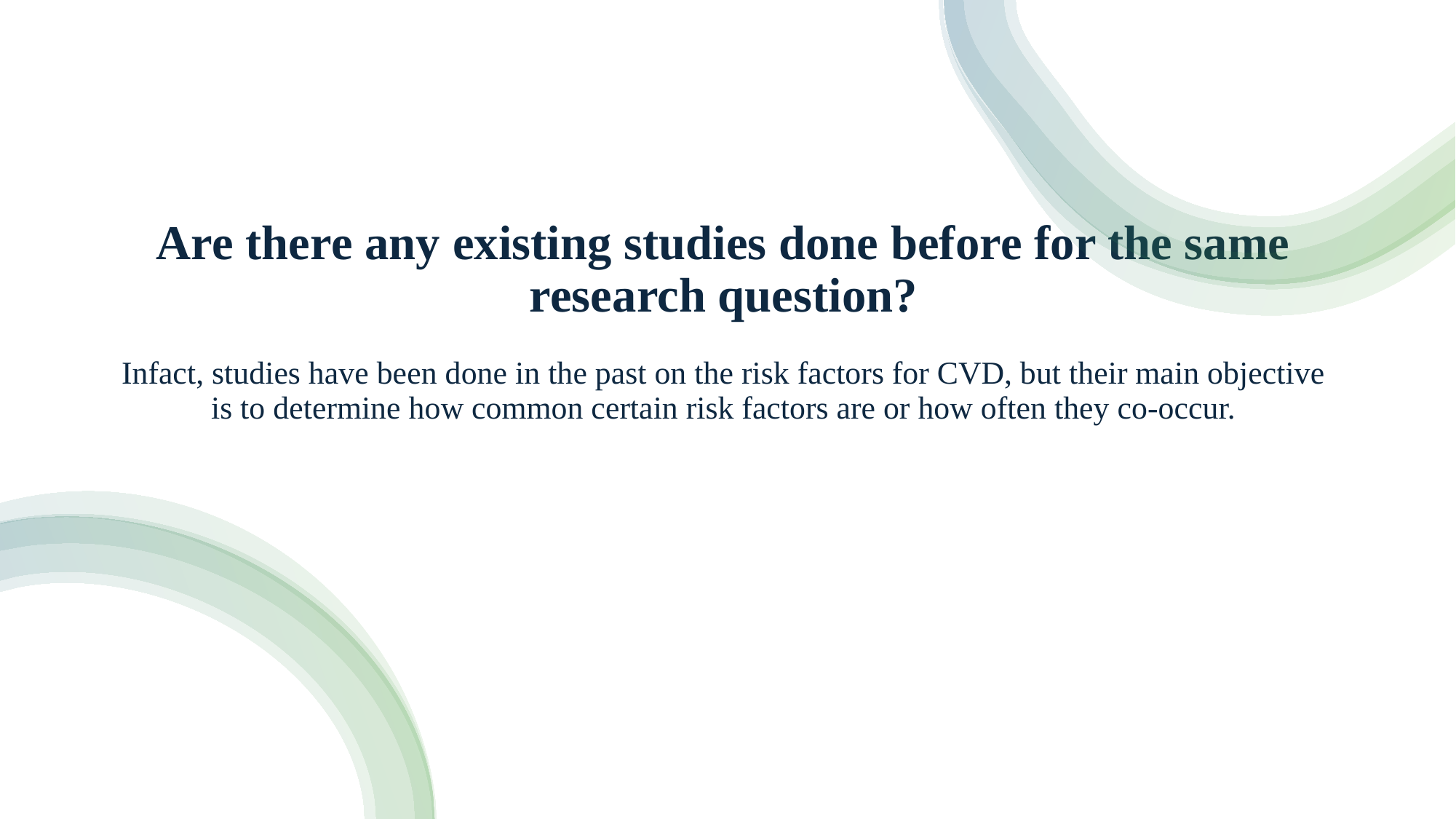

# Are there any existing studies done before for the same research question? Infact, studies have been done in the past on the risk factors for CVD, but their main objective is to determine how common certain risk factors are or how often they co-occur.